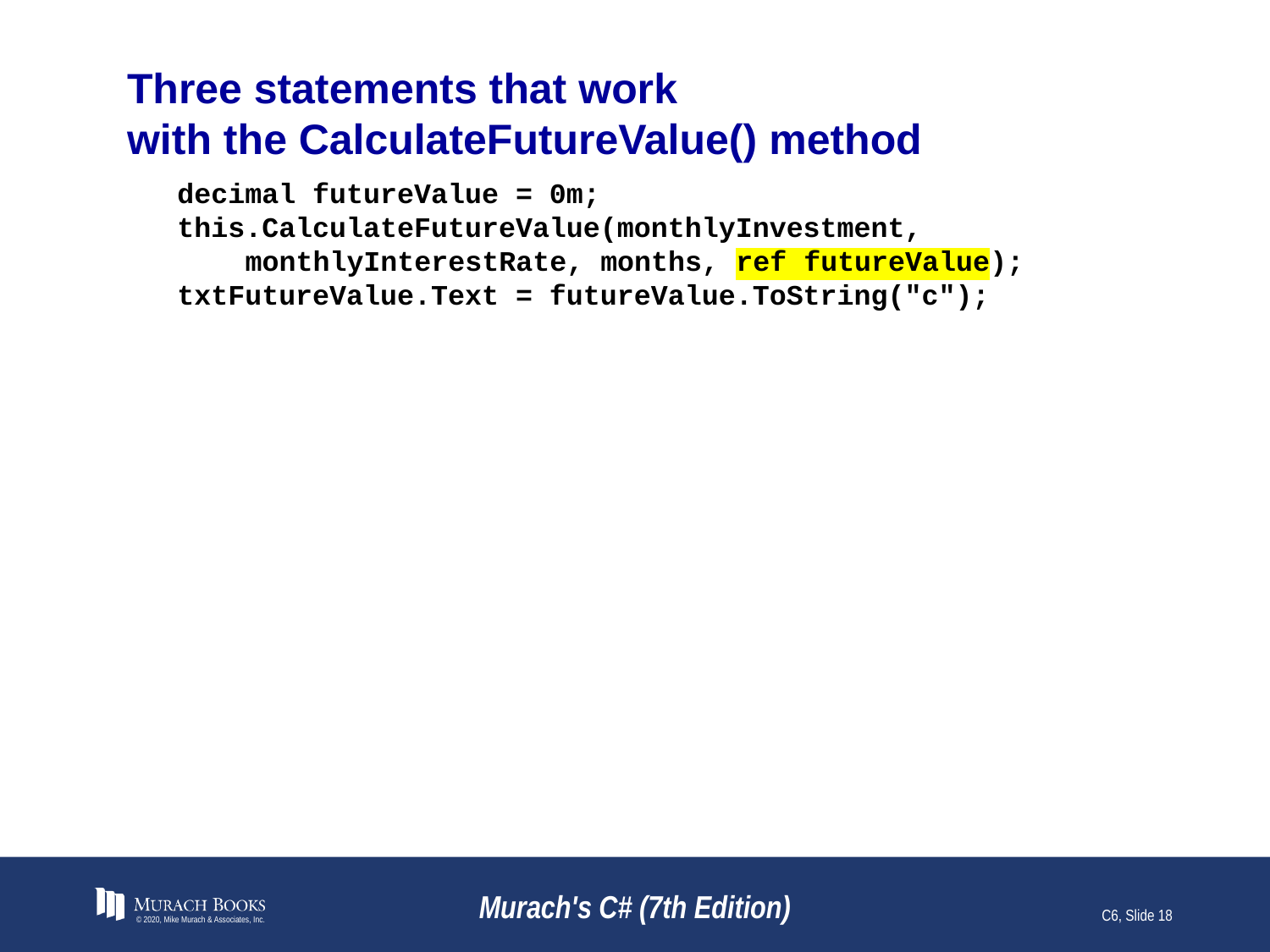

# Three statements that work with the CalculateFutureValue() method
decimal futureValue = 0m;
this.CalculateFutureValue(monthlyInvestment,
    monthlyInterestRate, months, ref futureValue);
txtFutureValue.Text = futureValue.ToString("c");

© 2020, Mike Murach & Associates, Inc.
Murach's C# (7th Edition)

C6, Slide 18